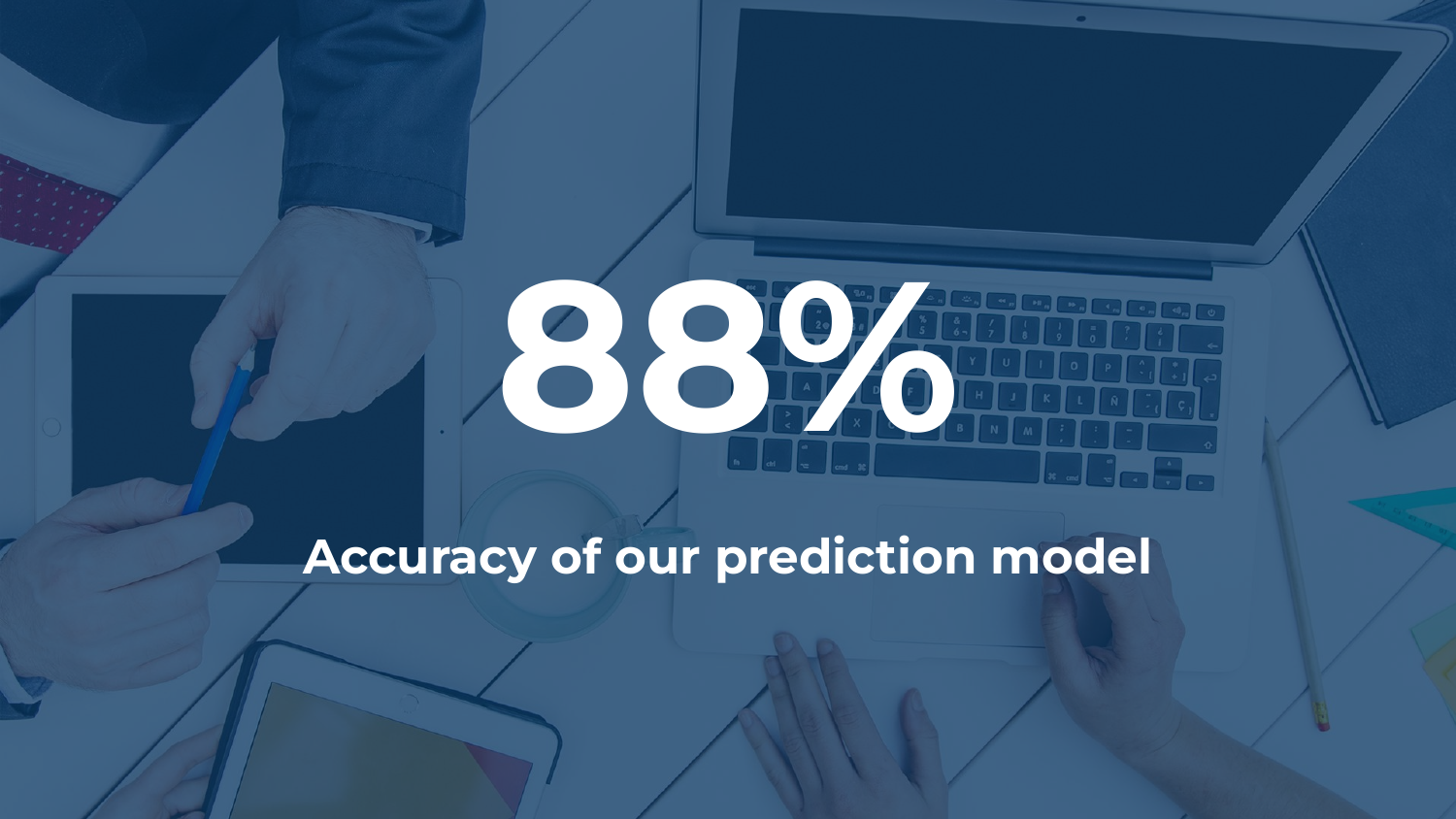

# 88%
Accuracy of our prediction model